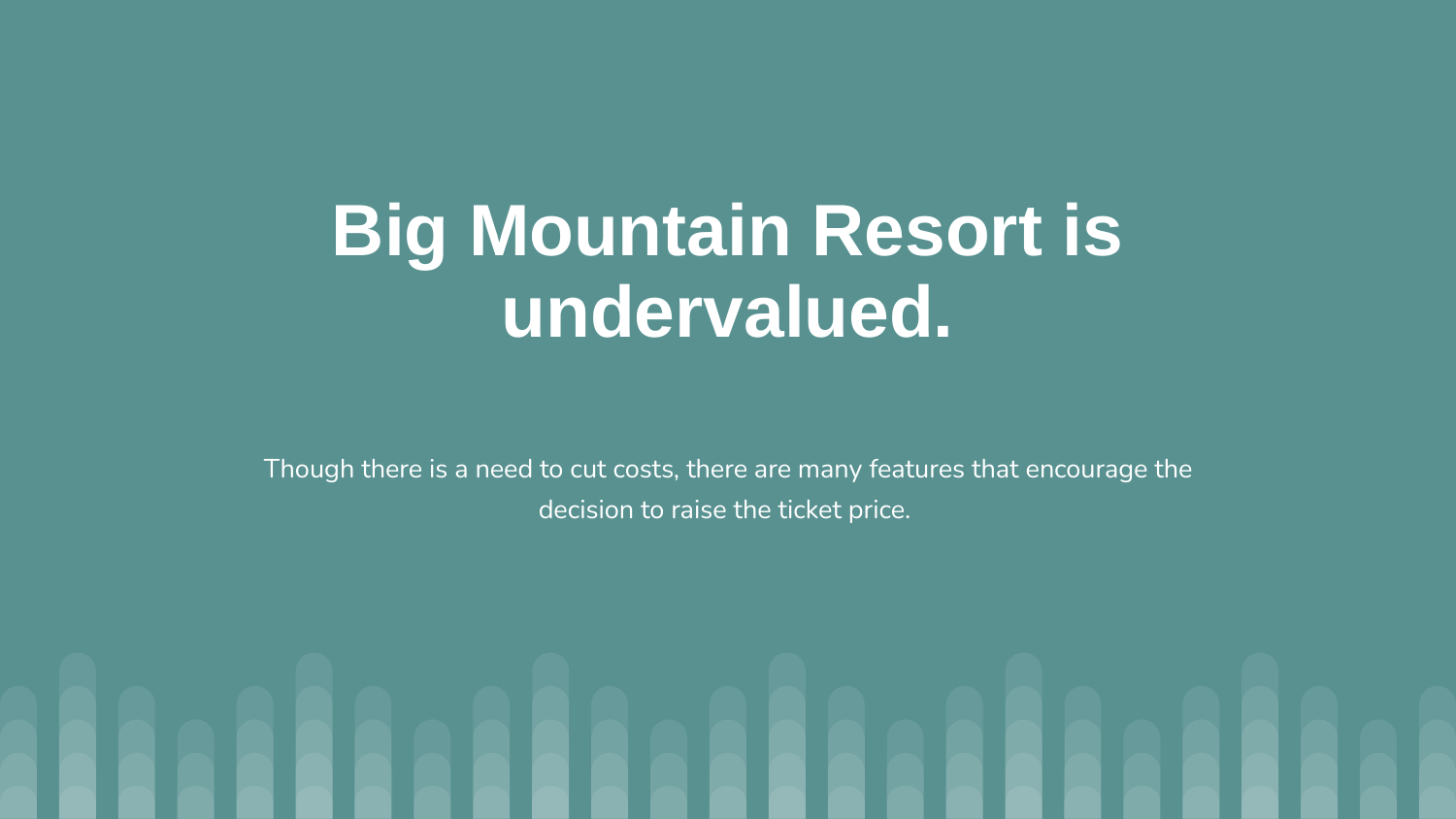

# Big Mountain Resort is undervalued.
Though there is a need to cut costs, there are many features that encourage the decision to raise the ticket price.